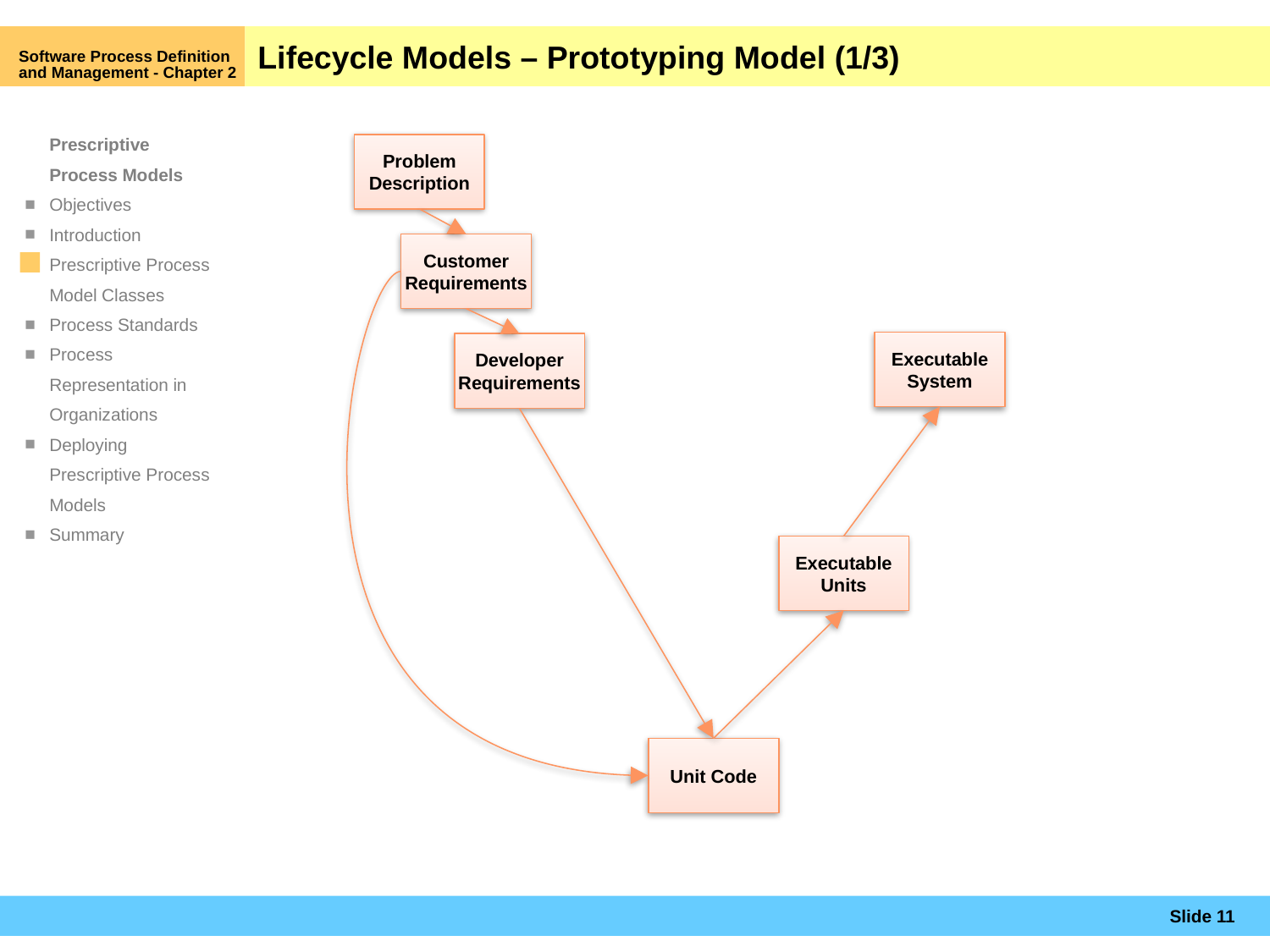

Software Process Definition and Management - Chapter 2
# Lifecycle Models – Prototyping Model (1/3)
Problem Description
Customer Requirements

Executable System
Developer Requirements
Executable Units
Unit Code
Slide 11